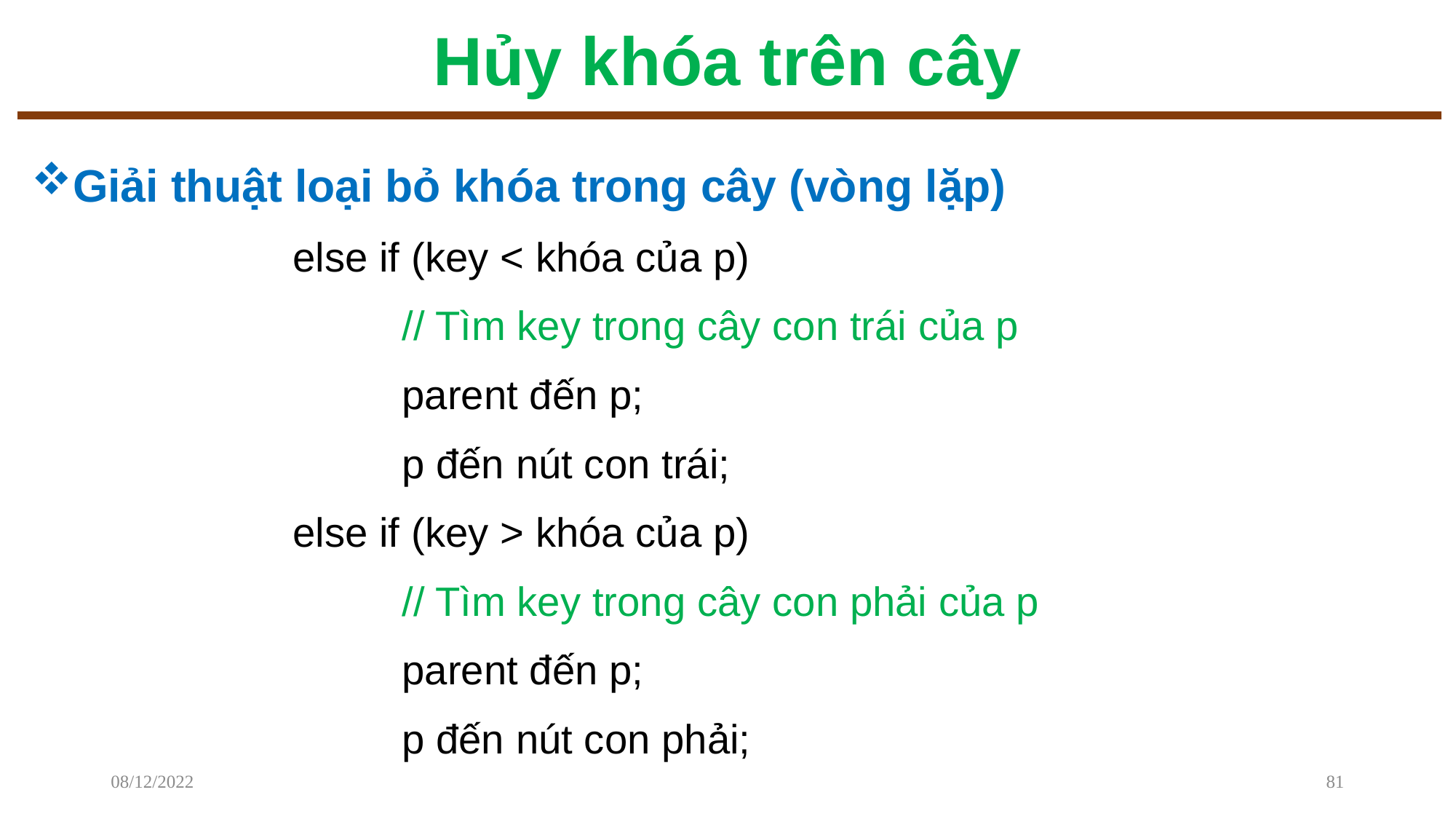

# Hủy khóa trên cây
Giải thuật loại bỏ khóa trong cây (vòng lặp)
		else if (key < khóa của p)
			// Tìm key trong cây con trái của p
			parent đến p;
			p đến nút con trái;
		else if (key > khóa của p)
			// Tìm key trong cây con phải của p
			parent đến p;
			p đến nút con phải;

08/12/2022
81